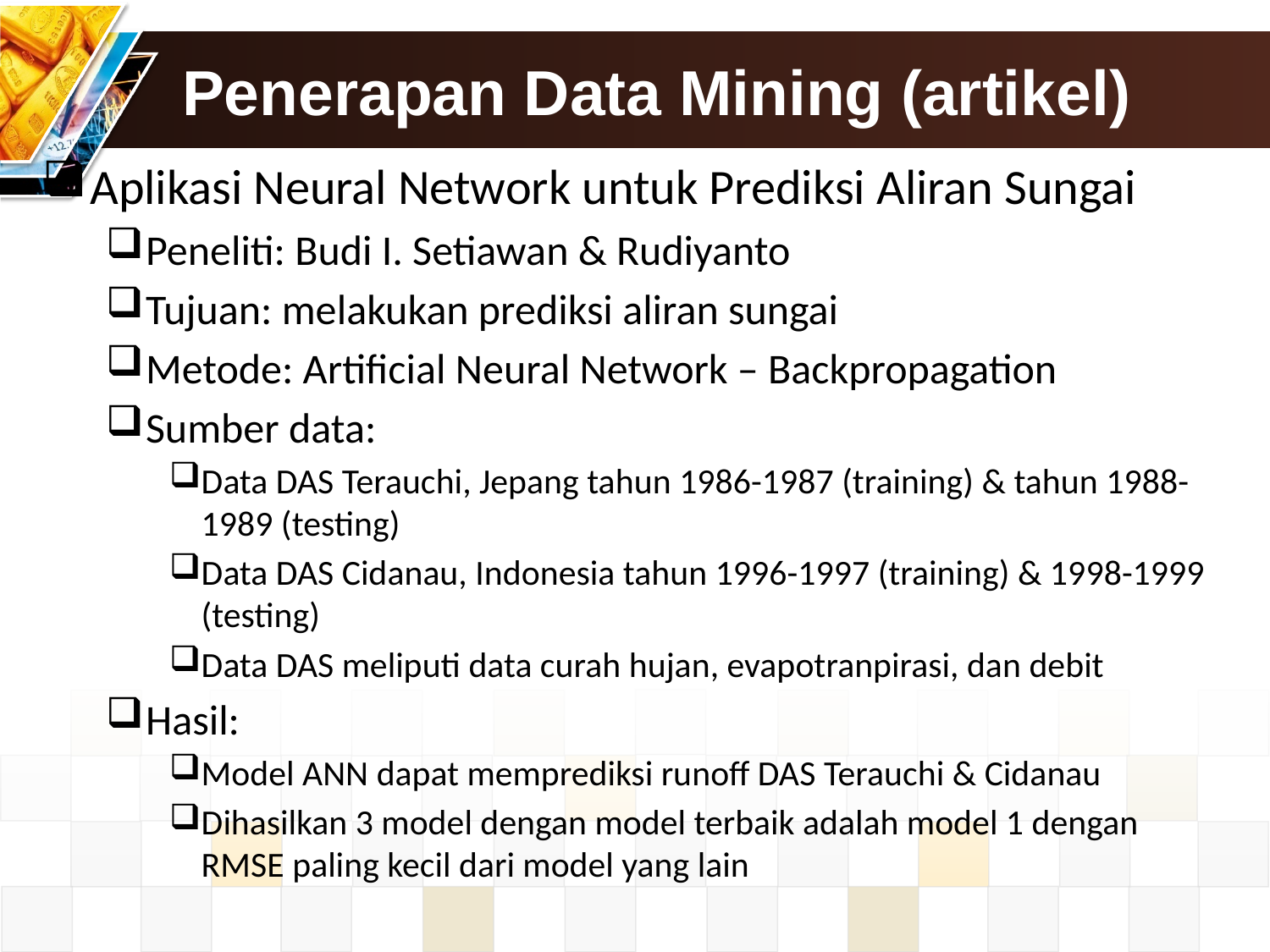

# Penerapan Data Mining (artikel)
Aplikasi Neural Network untuk Prediksi Aliran Sungai
Peneliti: Budi I. Setiawan & Rudiyanto
Tujuan: melakukan prediksi aliran sungai
Metode: Artificial Neural Network – Backpropagation
Sumber data:
Data DAS Terauchi, Jepang tahun 1986-1987 (training) & tahun 1988-1989 (testing)
Data DAS Cidanau, Indonesia tahun 1996-1997 (training) & 1998-1999 (testing)
Data DAS meliputi data curah hujan, evapotranpirasi, dan debit
Hasil:
Model ANN dapat memprediksi runoff DAS Terauchi & Cidanau
Dihasilkan 3 model dengan model terbaik adalah model 1 dengan RMSE paling kecil dari model yang lain